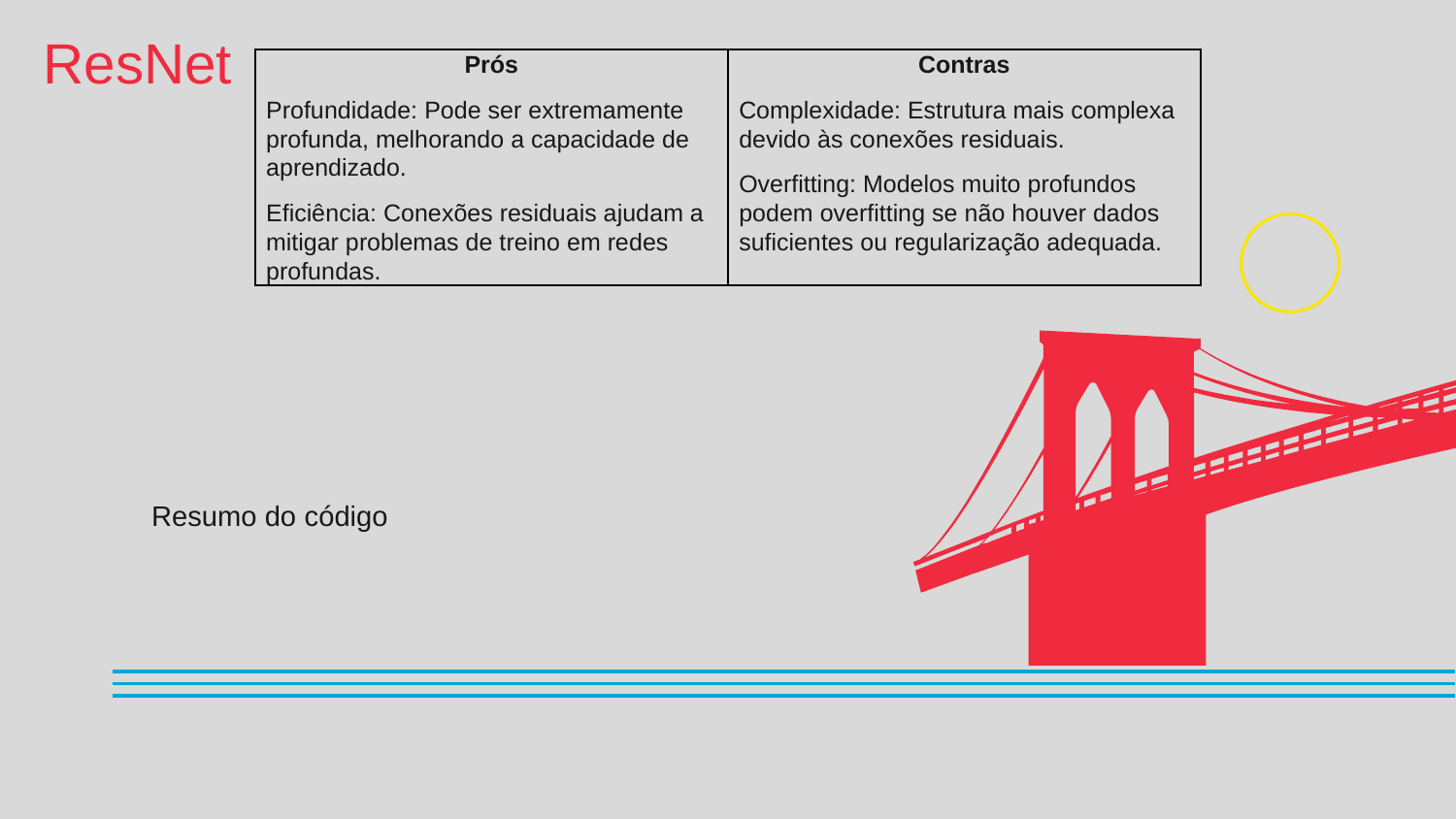

# ResNet
| Prós Profundidade: Pode ser extremamente profunda, melhorando a capacidade de aprendizado. Eficiência: Conexões residuais ajudam a mitigar problemas de treino em redes profundas. | Contras Complexidade: Estrutura mais complexa devido às conexões residuais. Overfitting: Modelos muito profundos podem overfitting se não houver dados suficientes ou regularização adequada. |
| --- | --- |

Resumo do código